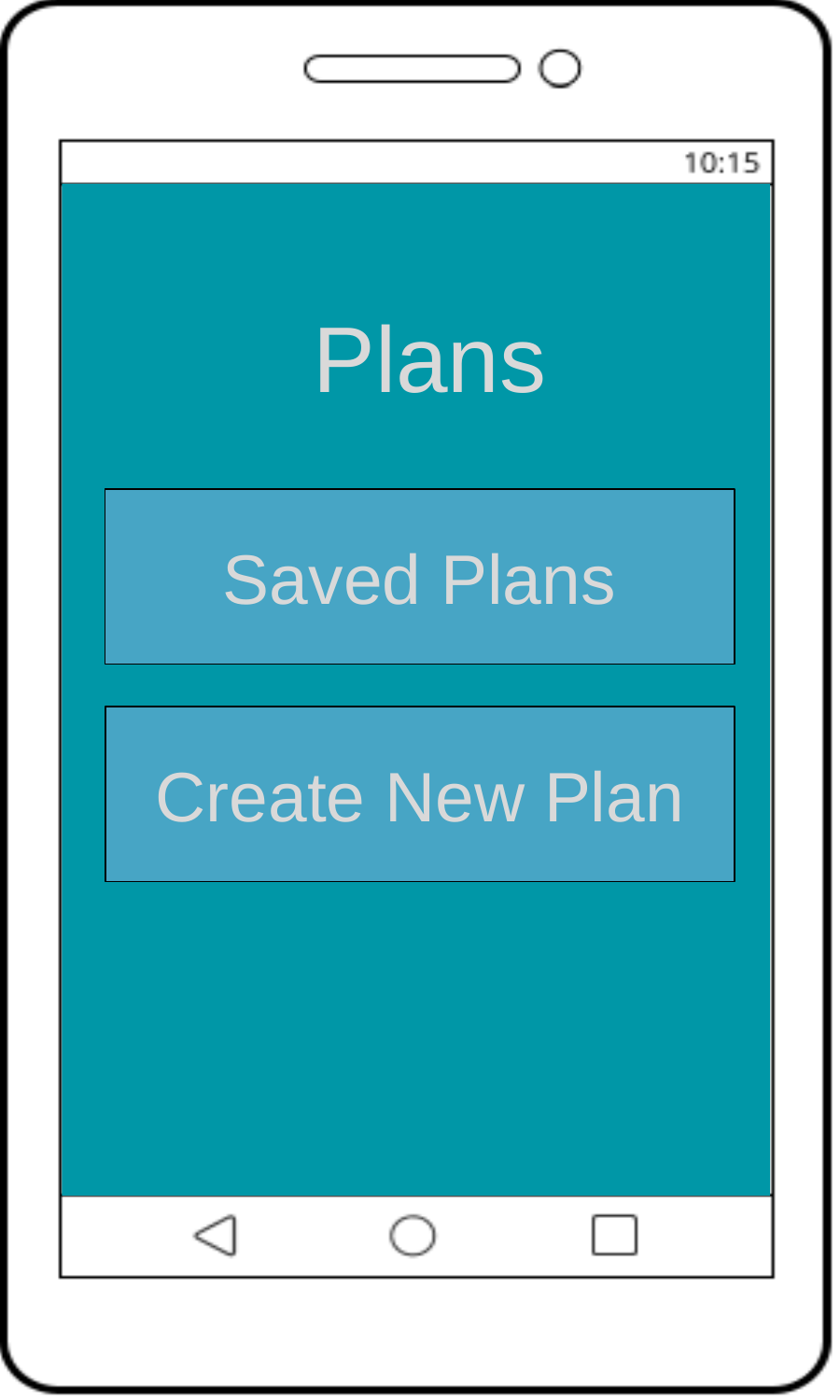

Plans
# Saved Plans
Create New Plan